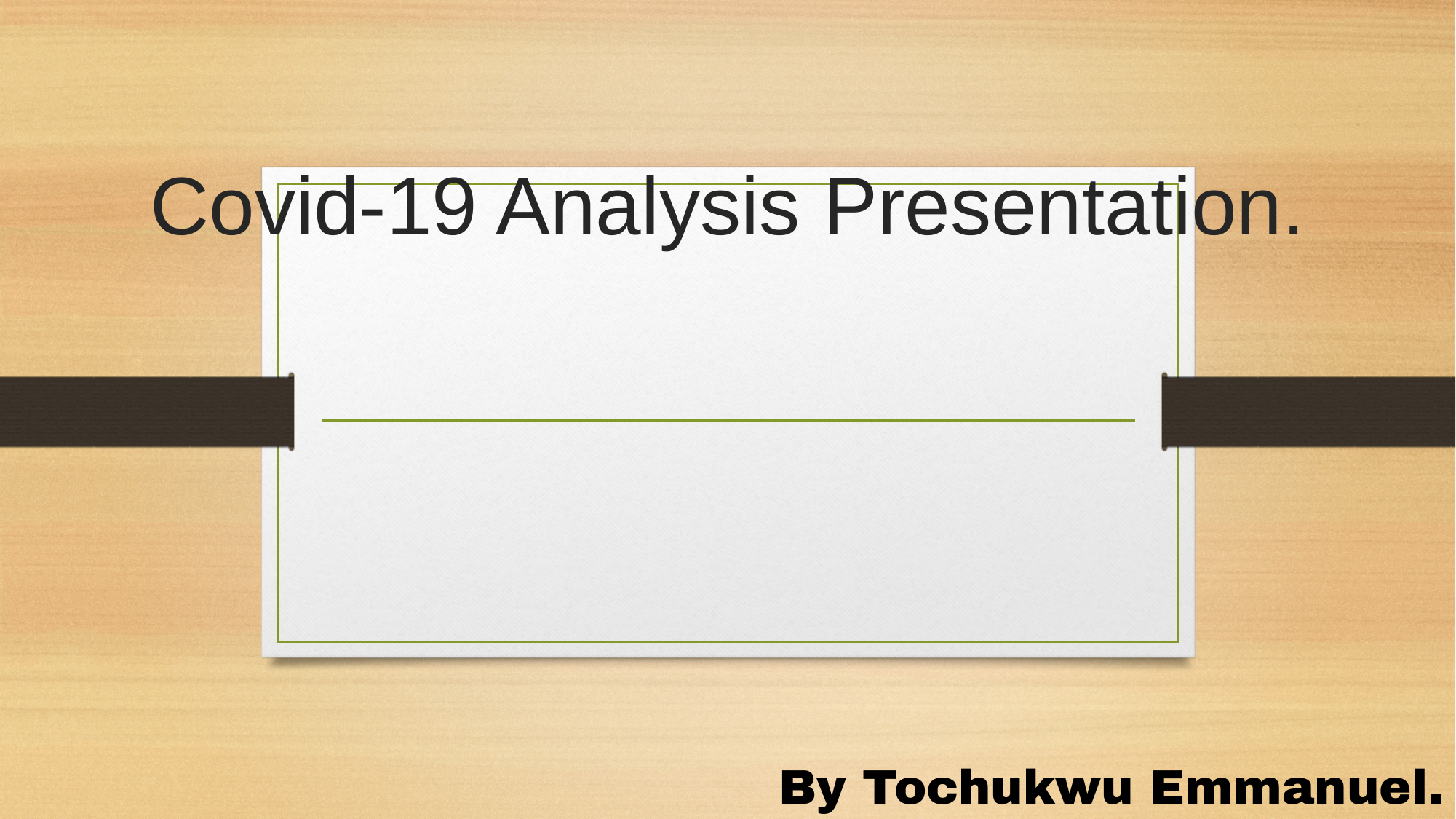

# Covid-19 Analysis Presentation.
By Tochukwu Emmanuel.